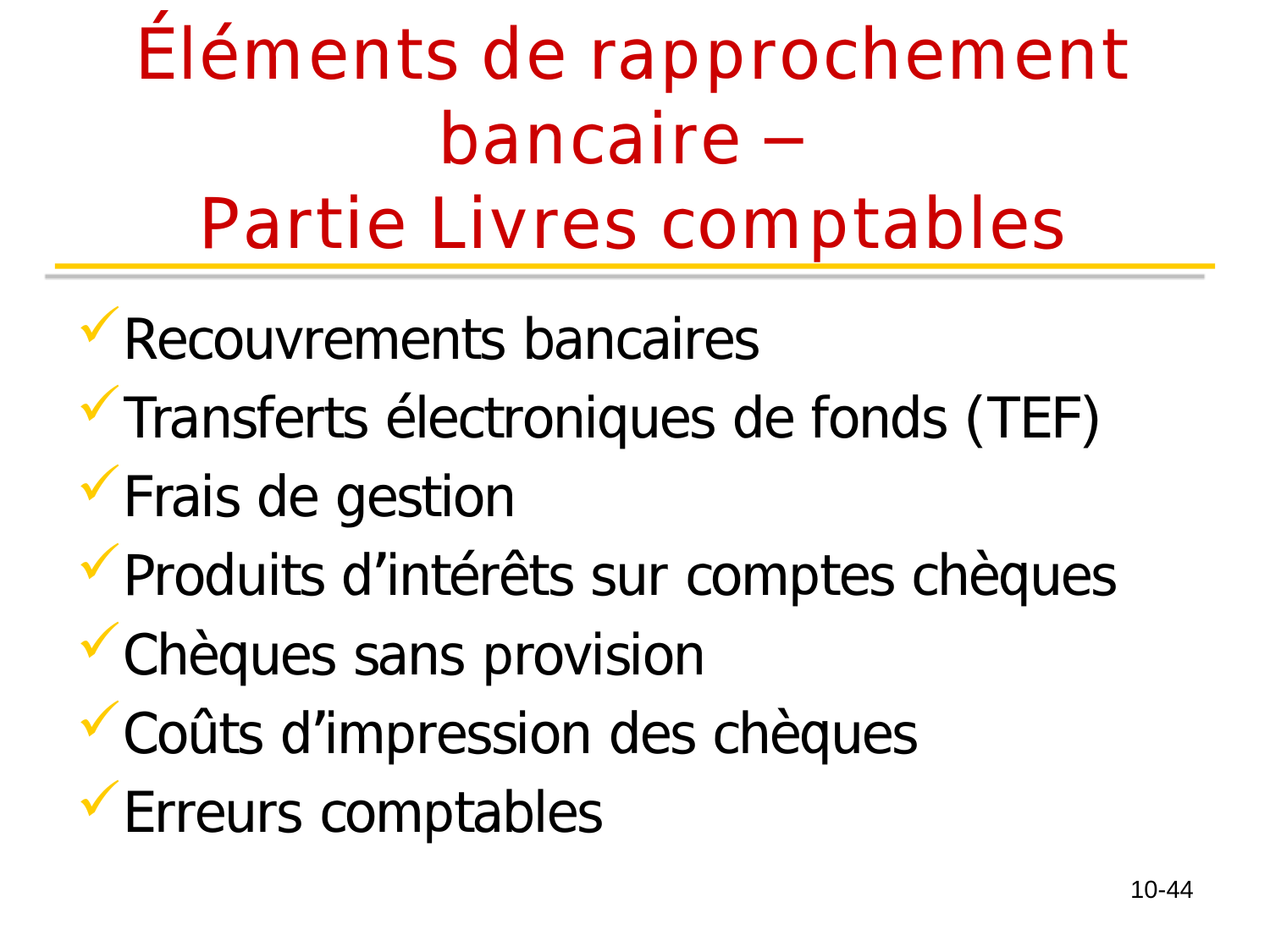

# Éléments de rapprochement bancaire – Partie Livres comptables

Recouvrements bancaires
Transferts électroniques de fonds (TEF)
Frais de gestion
Produits d’intérêts sur comptes chèques
Chèques sans provision
Coûts d’impression des chèques
Erreurs comptables
10-44